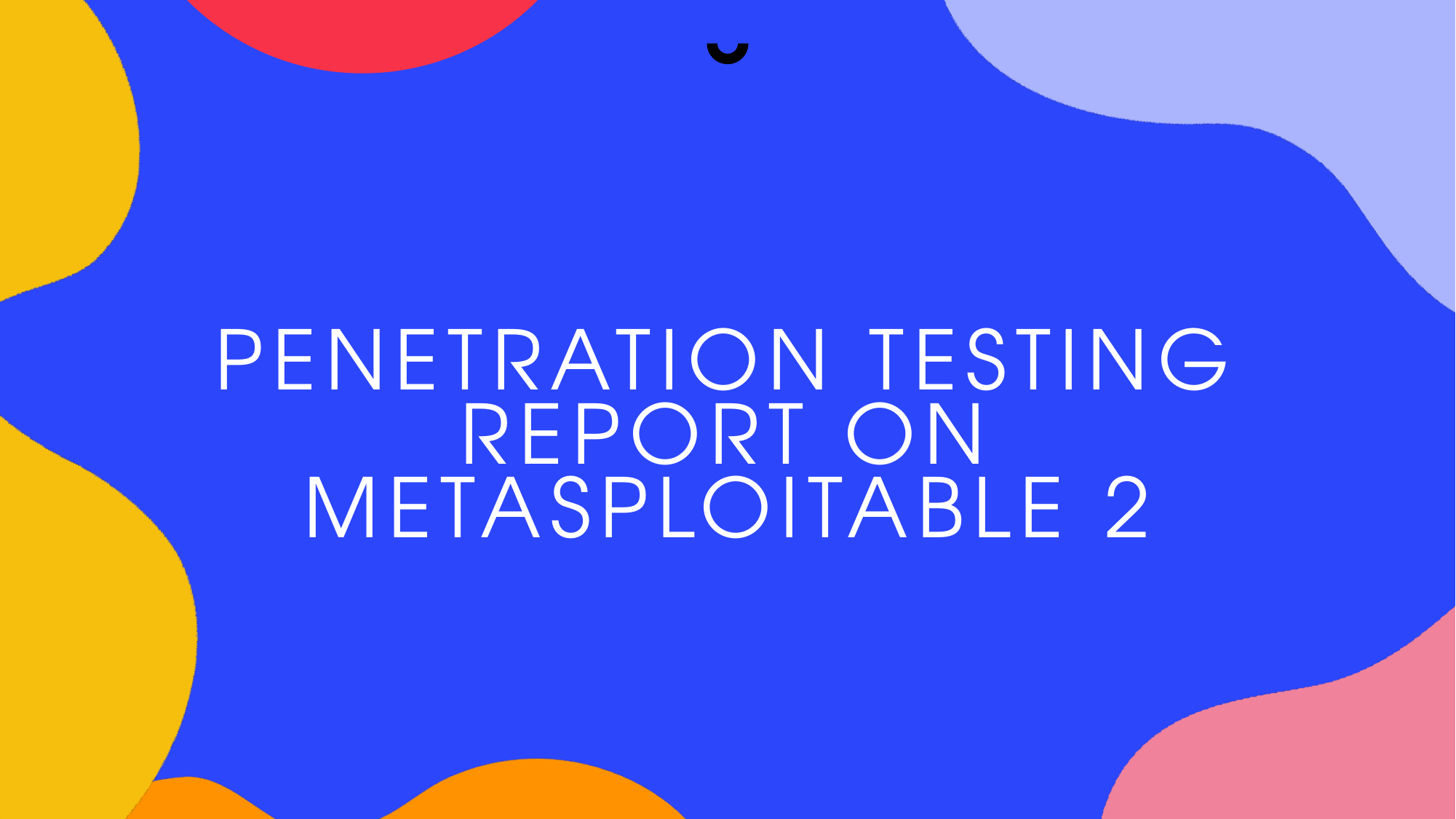

# PENETRATION TESTING REPORT ON METASPLOITABLE 2